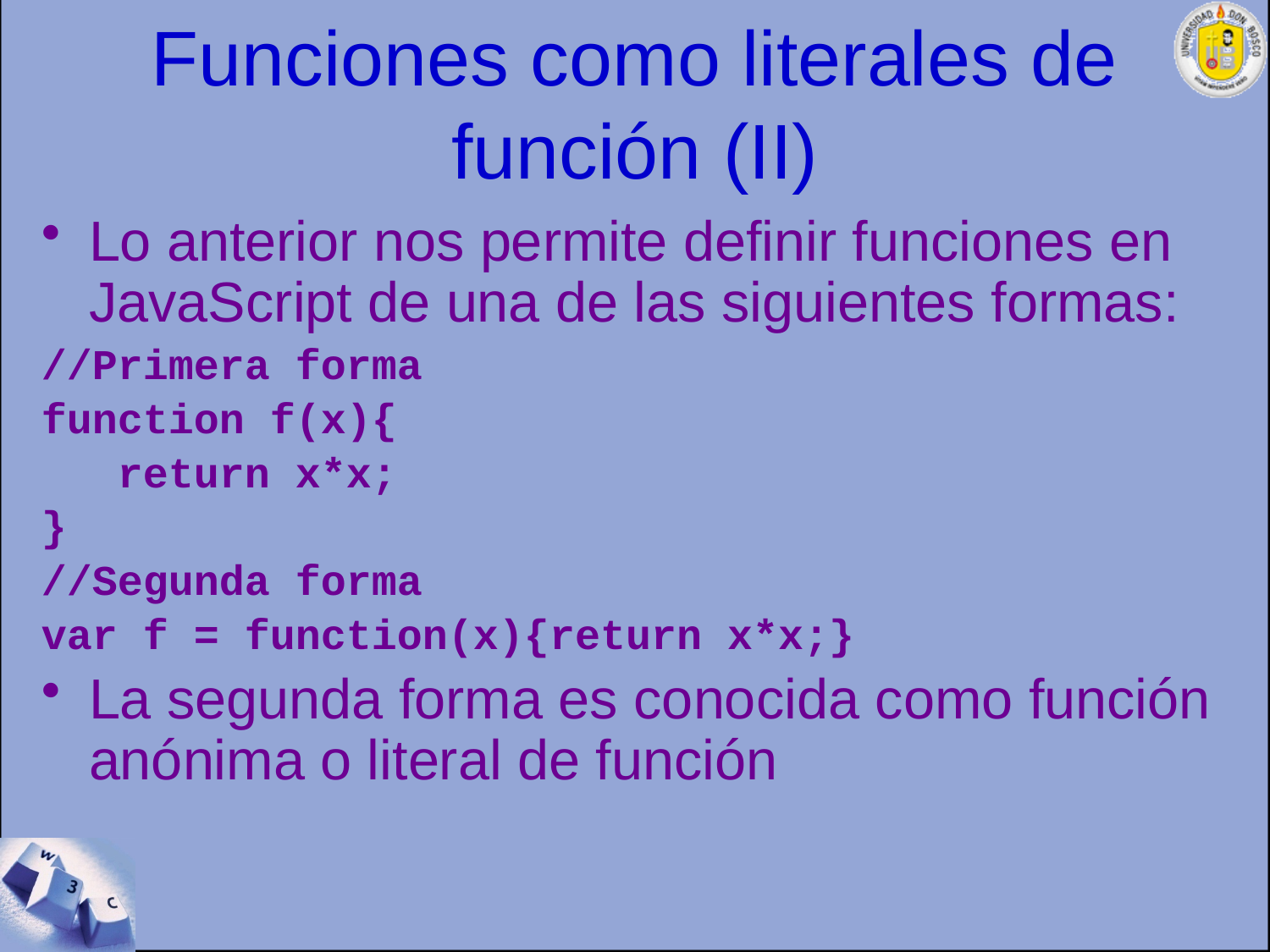

# Funciones como literales de función (II)
Lo anterior nos permite definir funciones en JavaScript de una de las siguientes formas:
//Primera forma
function f(x){
   return x*x;
}
//Segunda forma
var f = function(x){return x*x;}
La segunda forma es conocida como función anónima o literal de función